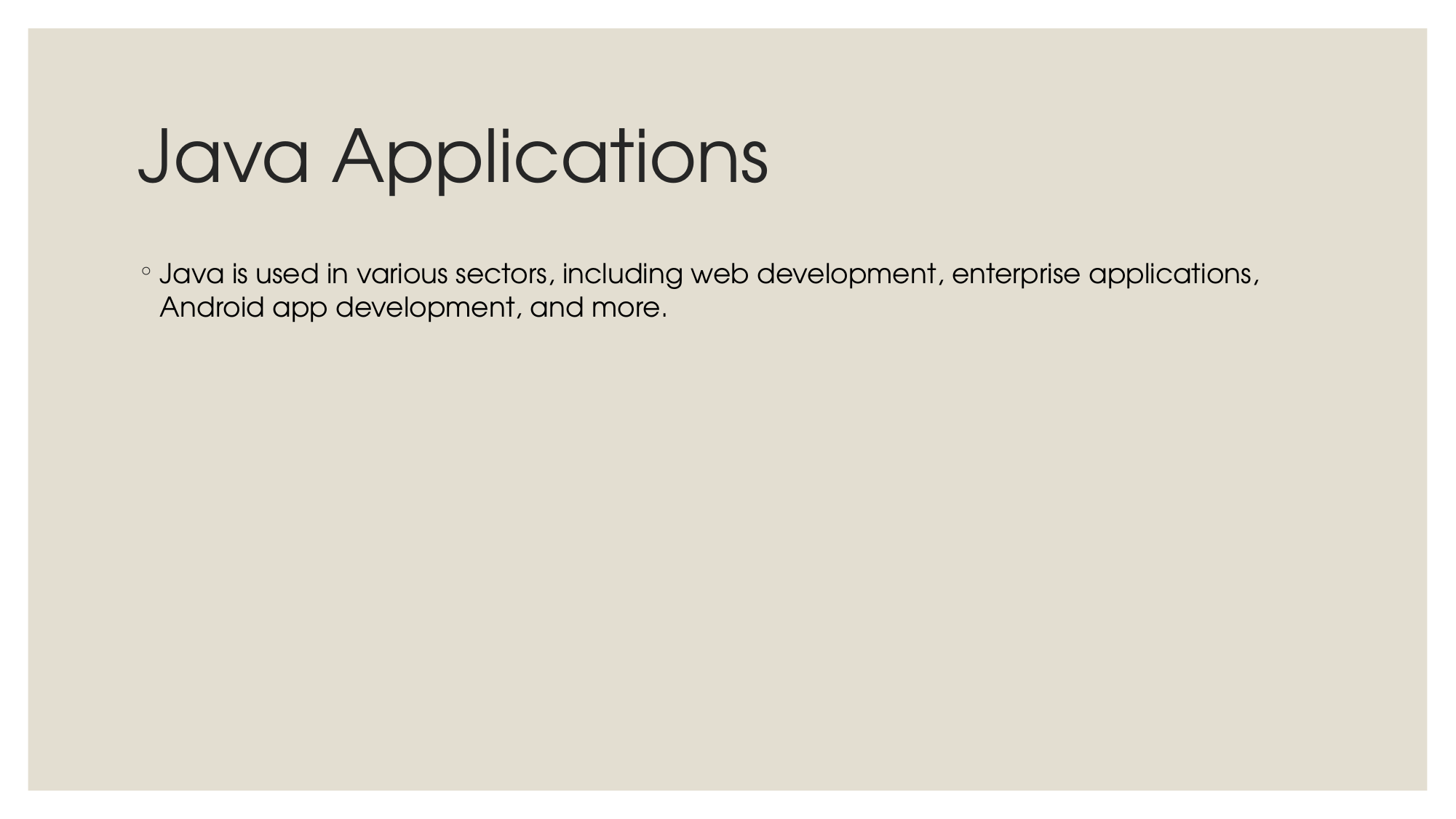

# Java Applications
Java is used in various sectors, including web development, enterprise applications, Android app development, and more.